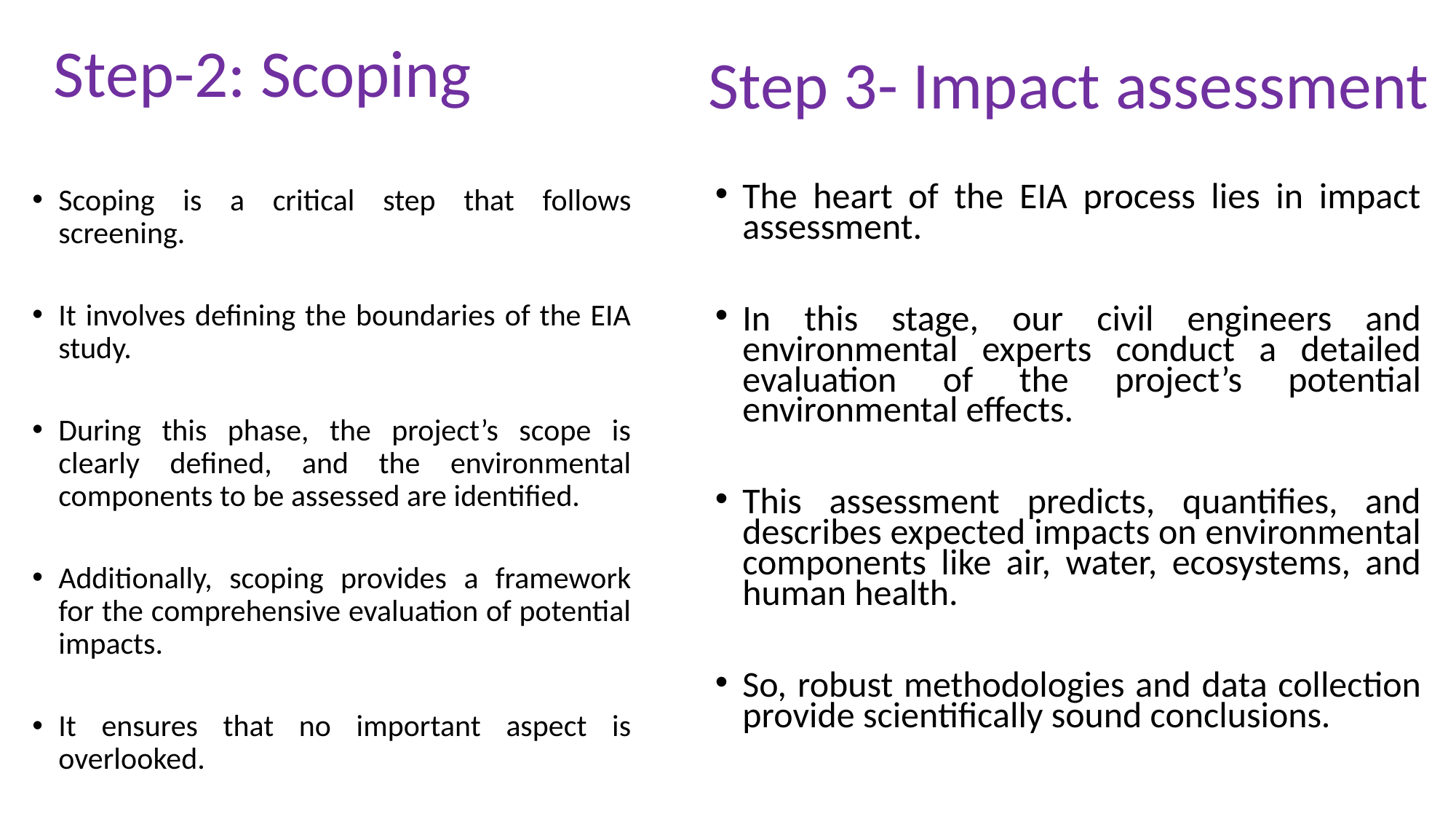

# Step-2: Scoping
Step 3- Impact assessment
Scoping is a critical step that follows screening.

It involves defining the boundaries of the EIA study.

During this phase, the project’s scope is clearly defined, and the environmental components to be assessed are identified.

Additionally, scoping provides a framework for the comprehensive evaluation of potential impacts.

It ensures that no important aspect is overlooked.

The heart of the EIA process lies in impact assessment.

In this stage, our civil engineers and environmental experts conduct a detailed evaluation of the project’s potential environmental effects.

This assessment predicts, quantifies, and describes expected impacts on environmental components like air, water, ecosystems, and human health.

So, robust methodologies and data collection provide scientifically sound conclusions.